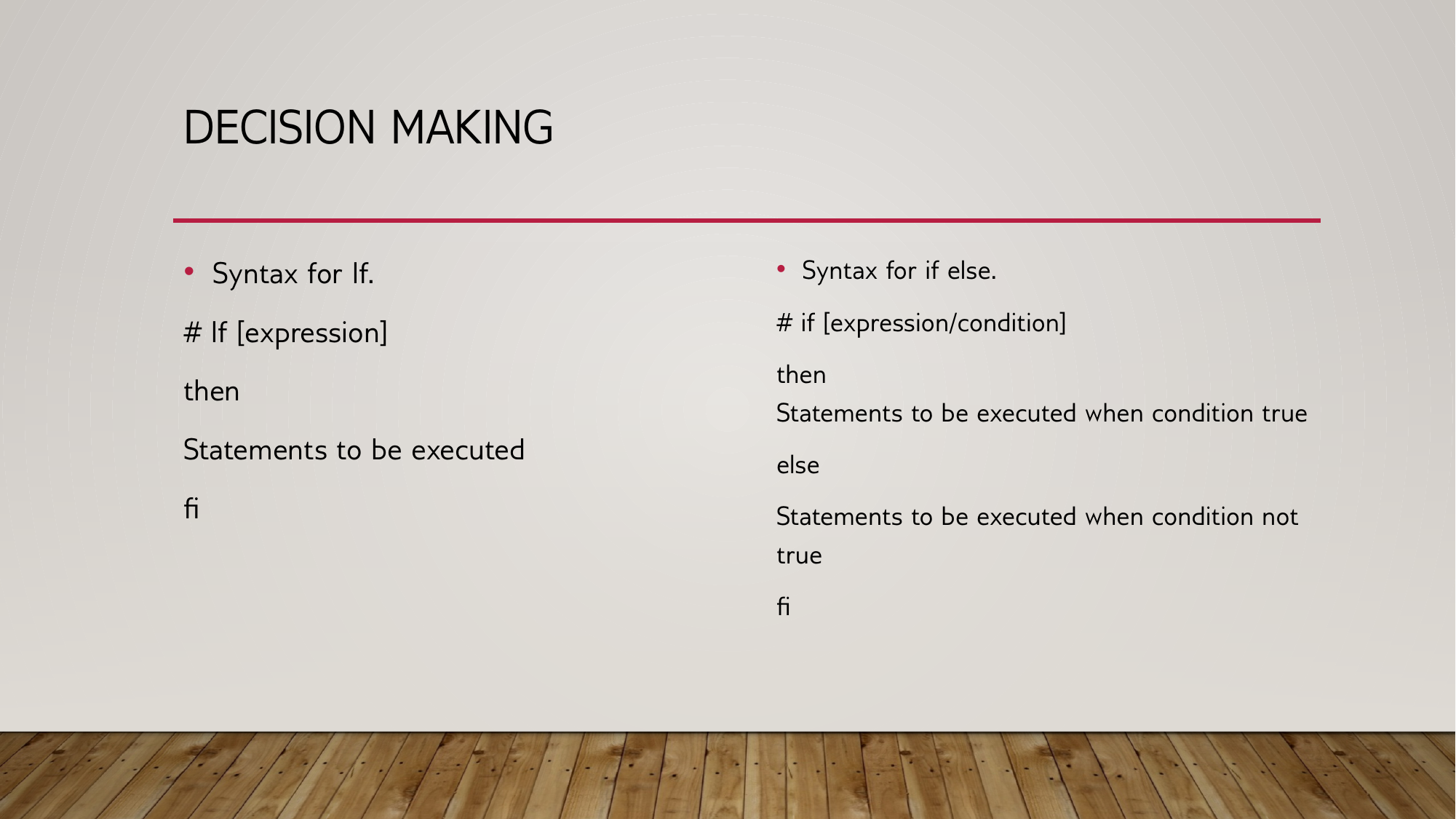

# Decision making
Syntax for If.
# If [expression]
then
Statements to be executed
fi
Syntax for if else.
# if [expression/condition]
then
Statements to be executed when condition true
else
Statements to be executed when condition not true
fi